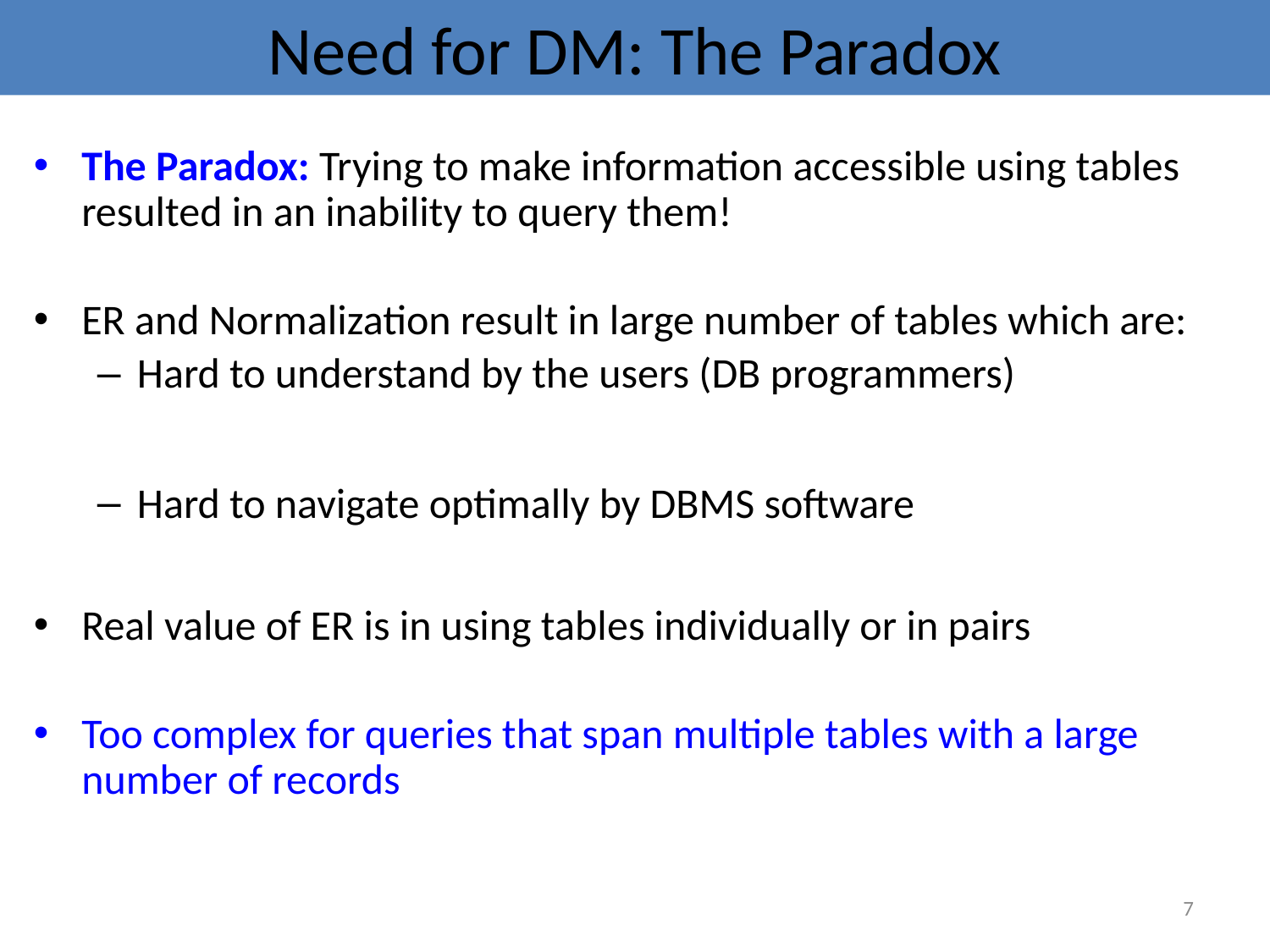

# Need for DM: The Paradox
The Paradox: Trying to make information accessible using tables resulted in an inability to query them!

ER and Normalization result in large number of tables which are:
Hard to understand by the users (DB programmers)

Hard to navigate optimally by DBMS software

Real value of ER is in using tables individually or in pairs

Too complex for queries that span multiple tables with a large number of records

7